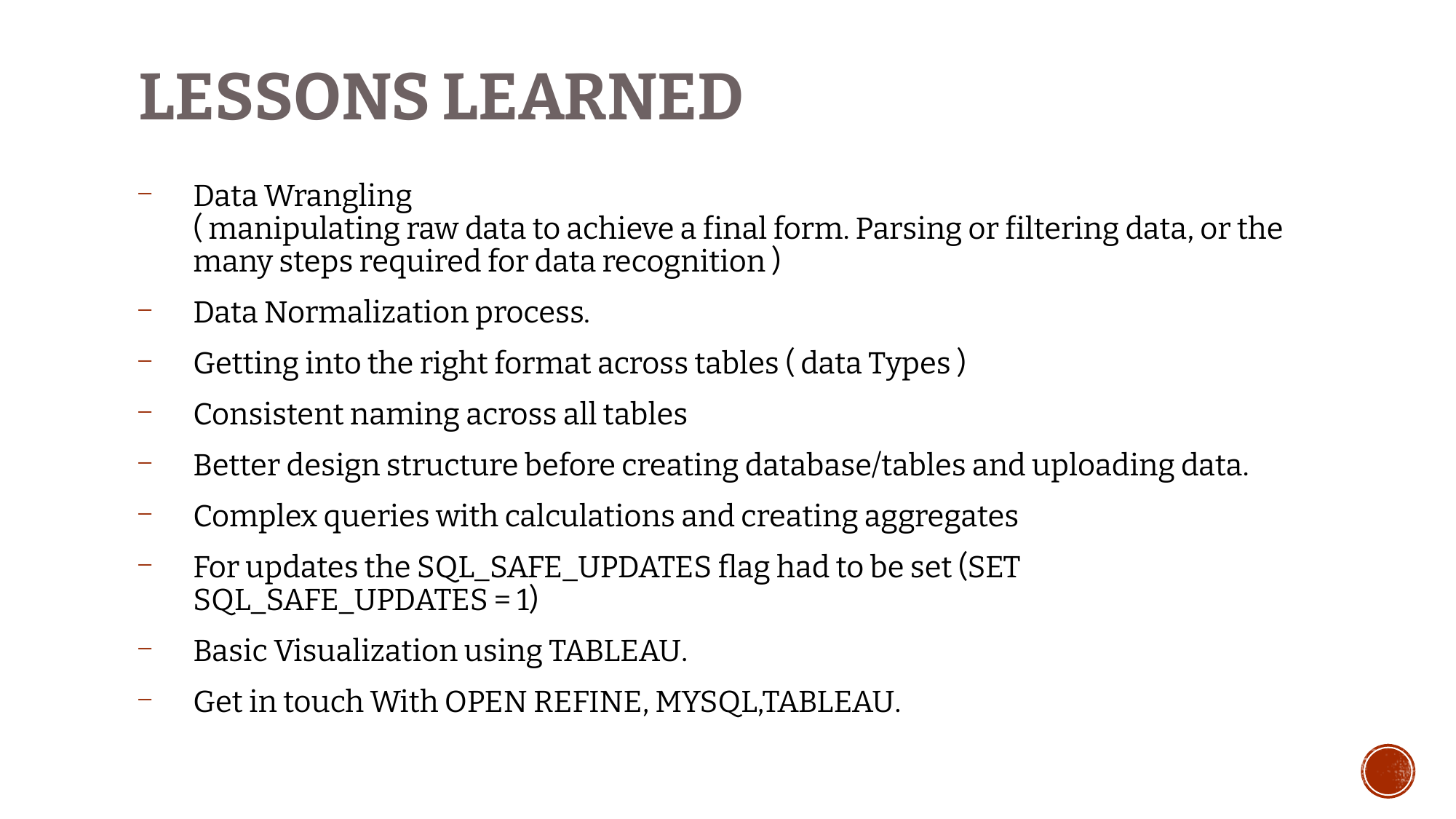

# Lessons Learned
Data Wrangling
( manipulating raw data to achieve a final form. Parsing or filtering data, or the many steps required for data recognition )
Data Normalization process.
Getting into the right format across tables ( data Types )
Consistent naming across all tables
Better design structure before creating database/tables and uploading data.
Complex queries with calculations and creating aggregates
For updates the SQL_SAFE_UPDATES flag had to be set (SET SQL_SAFE_UPDATES = 1)
Basic Visualization using TABLEAU.
Get in touch With OPEN REFINE, MYSQL,TABLEAU.